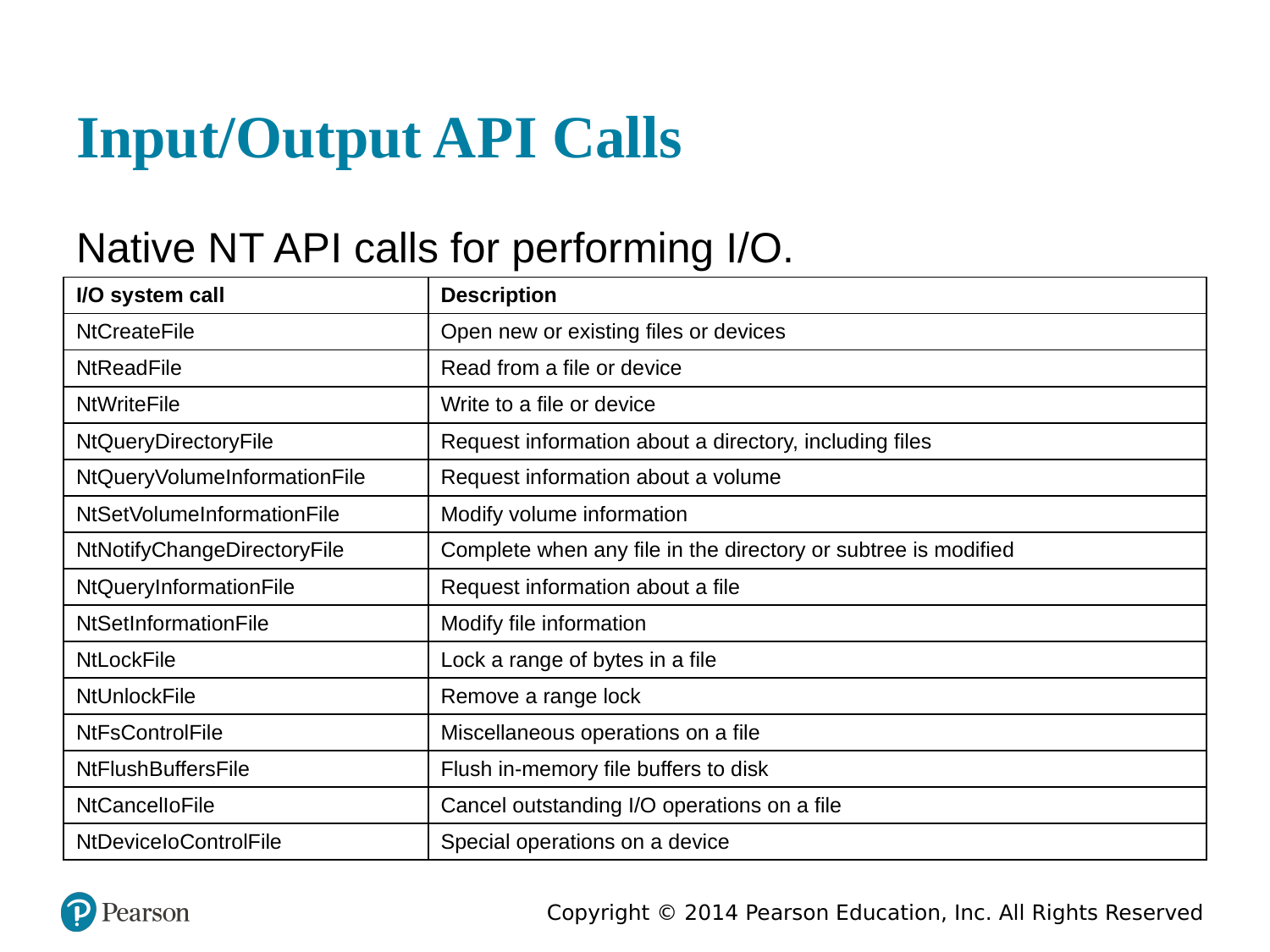

# Input/Output A P I Calls
Native N T A P I calls for performing I/O.
| I/O system call | Description |
| --- | --- |
| NtCreateFile | Open new or existing files or devices |
| NtReadFile | Read from a file or device |
| NtWriteFile | Write to a file or device |
| NtQueryDirectoryFile | Request information about a directory, including files |
| NtQueryVolumeInformationFile | Request information about a volume |
| NtSetVolumeInformationFile | Modify volume information |
| NtNotifyChangeDirectoryFile | Complete when any file in the directory or subtree is modified |
| NtQueryInformationFile | Request information about a file |
| NtSetInformationFile | Modify file information |
| NtLockFile | Lock a range of bytes in a file |
| NtUnlockFile | Remove a range lock |
| NtFsControlFile | Miscellaneous operations on a file |
| NtFlushBuffersFile | Flush in-memory file buffers to disk |
| NtCancelIoFile | Cancel outstanding I/O operations on a file |
| NtDeviceIoControlFile | Special operations on a device |